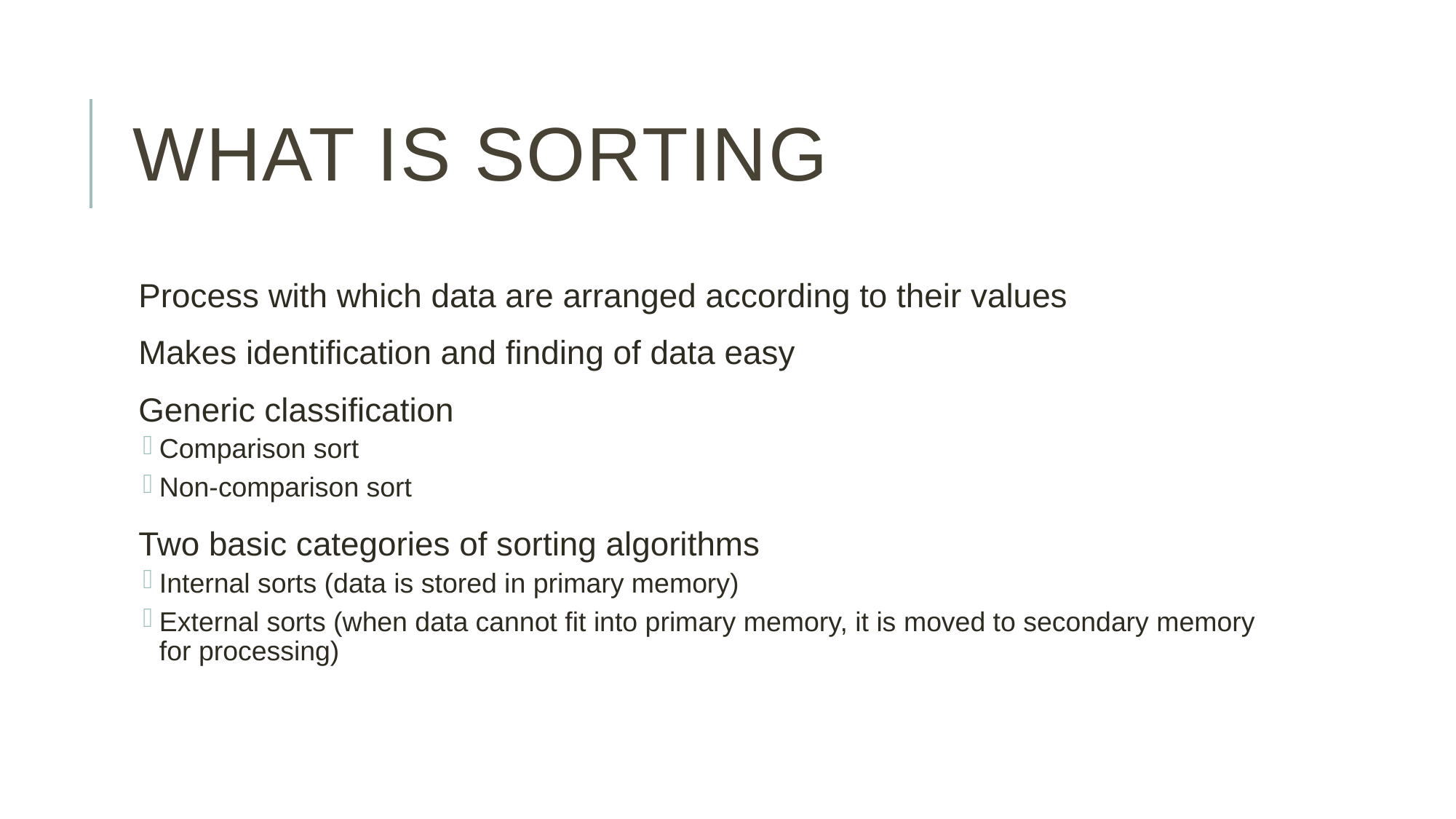

# What is sorting
Process with which data are arranged according to their values
Makes identification and finding of data easy
Generic classification
Comparison sort
Non-comparison sort
Two basic categories of sorting algorithms
Internal sorts (data is stored in primary memory)
External sorts (when data cannot fit into primary memory, it is moved to secondary memory for processing)